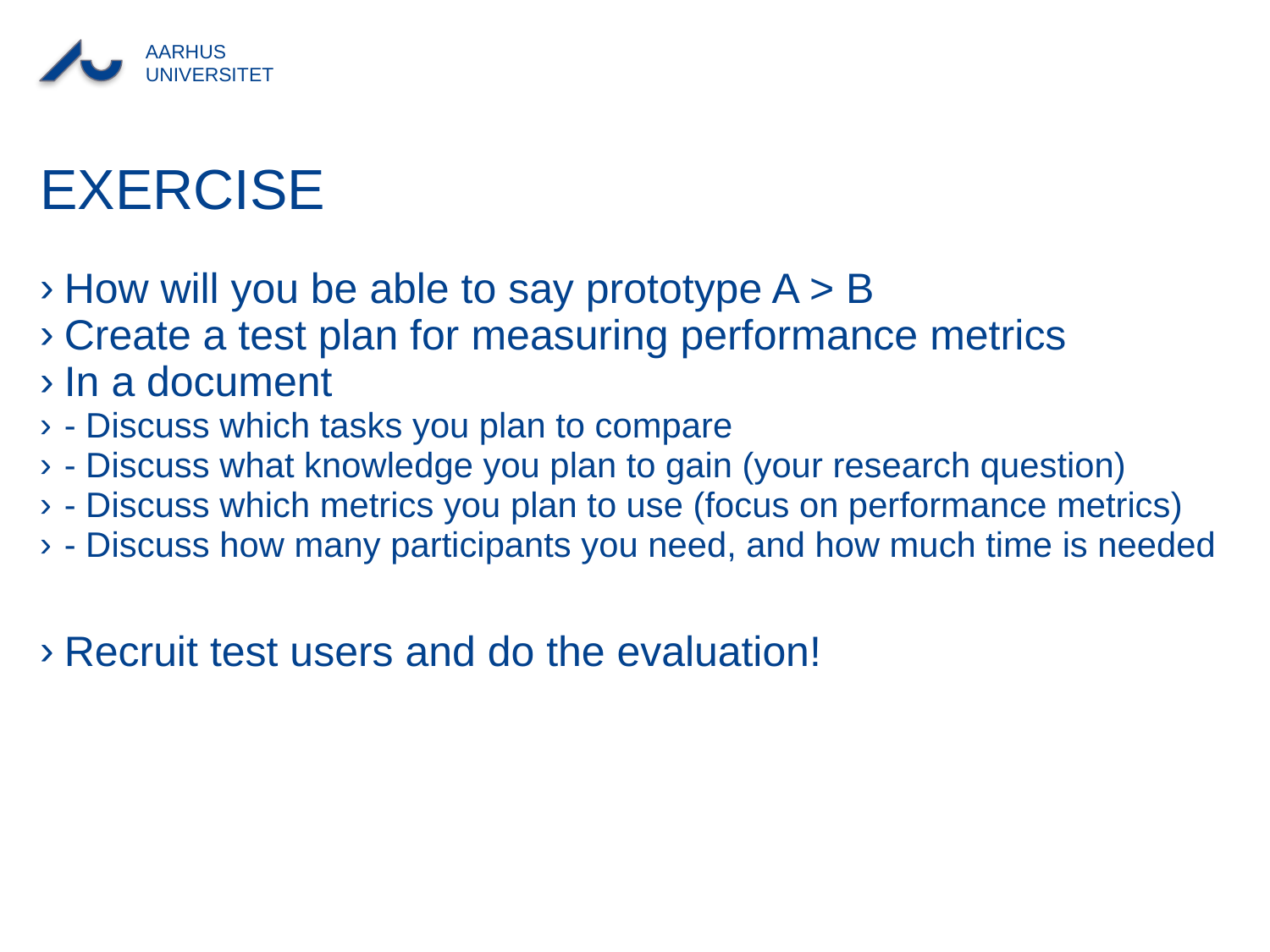

# Exercise
How will you be able to say prototype A > B
Create a test plan for measuring performance metrics
In a document
- Discuss which tasks you plan to compare
- Discuss what knowledge you plan to gain (your research question)
- Discuss which metrics you plan to use (focus on performance metrics)
- Discuss how many participants you need, and how much time is needed

Recruit test users and do the evaluation!